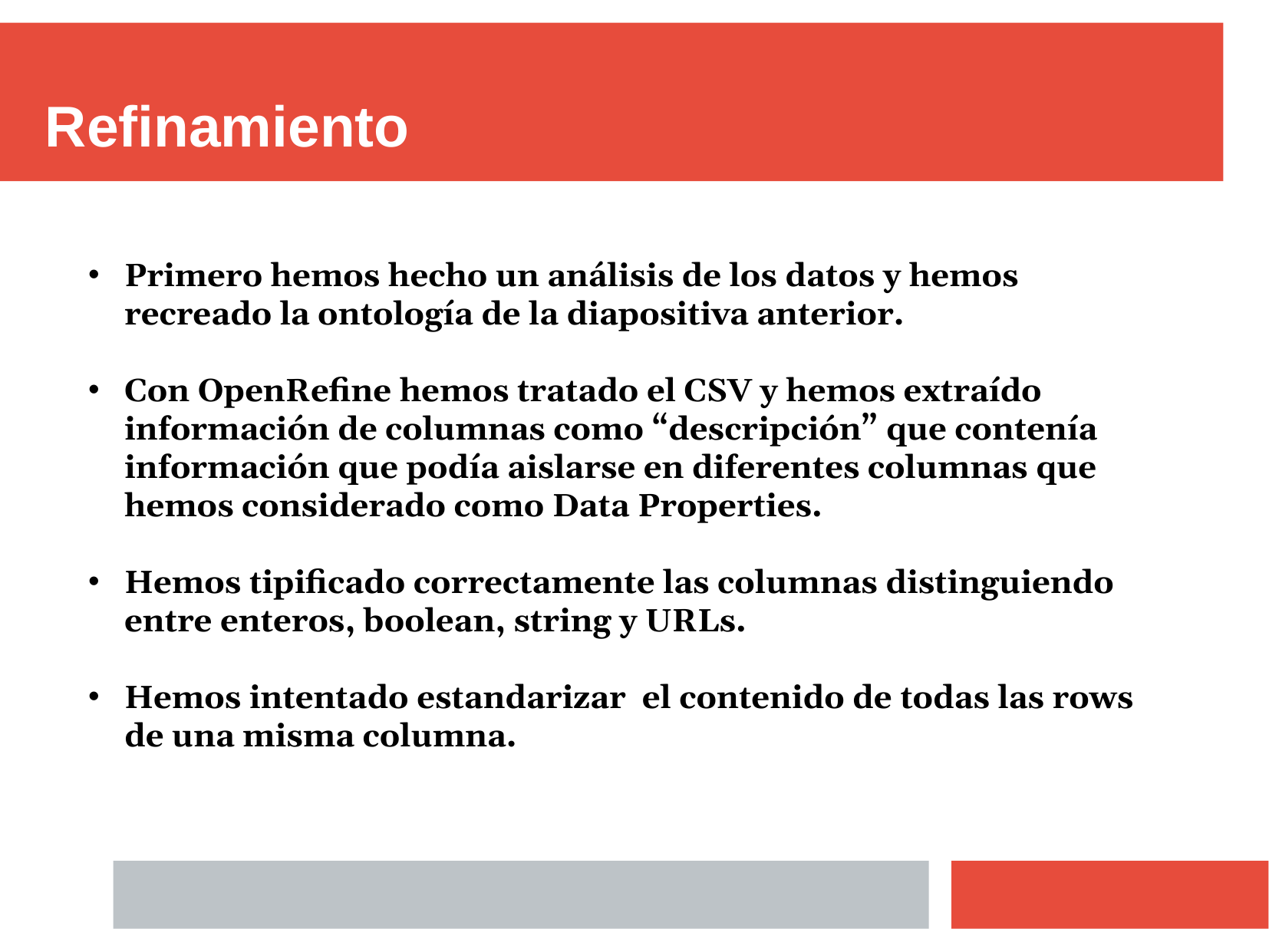

Refinamiento

Primero hemos hecho un análisis de los datos y hemos recreado la ontología de la diapositiva anterior.

Con OpenRefine hemos tratado el CSV y hemos extraído información de columnas como “descripción” que contenía información que podía aislarse en diferentes columnas que hemos considerado como Data Properties.

Hemos tipificado correctamente las columnas distinguiendo entre enteros, boolean, string y URLs.

Hemos intentado estandarizar  el contenido de todas las rows de una misma columna.